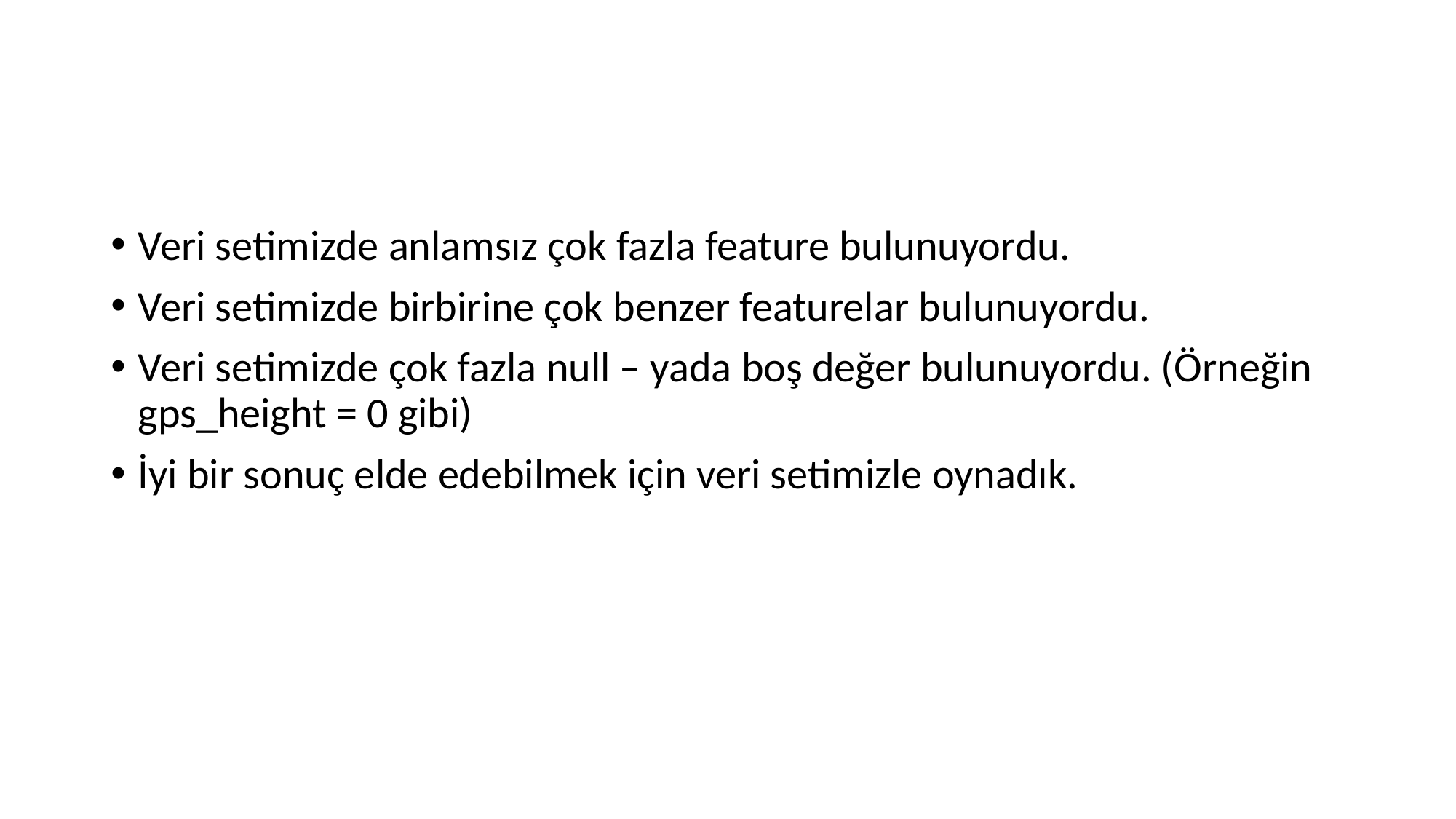

#
Veri setimizde anlamsız çok fazla feature bulunuyordu.
Veri setimizde birbirine çok benzer featurelar bulunuyordu.
Veri setimizde çok fazla null – yada boş değer bulunuyordu. (Örneğin gps_height = 0 gibi)
İyi bir sonuç elde edebilmek için veri setimizle oynadık.